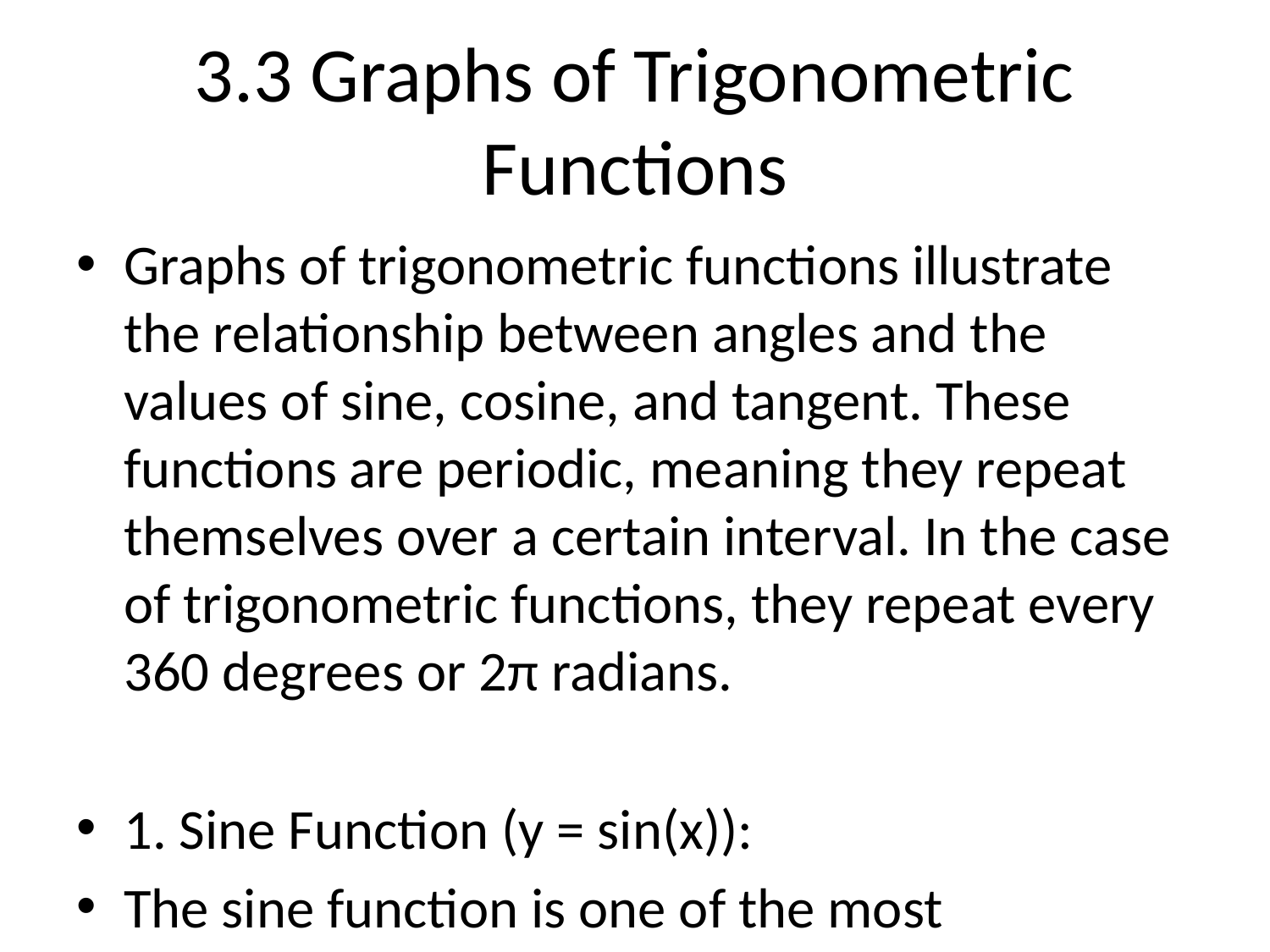

# 3.3 Graphs of Trigonometric Functions
Graphs of trigonometric functions illustrate the relationship between angles and the values of sine, cosine, and tangent. These functions are periodic, meaning they repeat themselves over a certain interval. In the case of trigonometric functions, they repeat every 360 degrees or 2π radians.

1. Sine Function (y = sin(x)):
The sine function is one of the most fundamental trigonometric functions. It relates an angle to the ratio of the length of the side opposite that angle to the hypotenuse in a right triangle. The sine function oscillates between -1 and 1, forming a wave-like pattern.

On the graph, the x-axis represents the angle, and the y-axis represents the value of the sine function at that angle. Starting from the point (0, 0), the graph goes through one complete cycle as x increases from 0 to 360 degrees (or 2π radians). The graph intersects the origin at (0, 0) and reaches its maximum value of 1 at 90 degrees (π/2 radians). It then returns back to 0 at 180 degrees (π radians), then goes to its minimum value of -1 at 270 degrees (3π/2 radians) before returning to 0 at 360 degrees (2π radians).

2. Cosine Function (y = cos(x)):
The cosine function is also fundamental and closely related to the sine function. Like sine, it oscillates between -1 and 1, forming a wave-like pattern. However, the cosine function is shifted horizontally by 90 degrees (or π/2 radians) compared to the sine function.

On the graph, the x-axis still represents the angle, and the y-axis represents the value of the cosine function at that angle. The graph of the cosine function starts at the maximum value of 1 at 0 degrees (or 0 radians) and then goes to its minimum value of -1 at 90 degrees (π/2 radians). It returns to 0 at 180 degrees (π radians) before reaching its maximum value again at 270 degrees (3π/2 radians) and returning to 0 at 360 degrees (2π radians).

3. Tangent Function (y = tan(x)):
The tangent function represents the ratio of the sine function to the cosine function and is defined as tan(x) = sin(x) / cos(x). The tangent function has a different shape compared to sine and cosine. It has asymptotes at every 180 degrees (or π radians), where the function approaches positive or negative infinity.

On the graph, the x-axis still represents the angle, and the y-axis represents the value of the tangent function at that angle. The graph of the tangent function oscillates between positive and negative infinity, with the asymptotes divided by intervals of 180 degrees (or π radians). The asymptotes occur at 90 degrees (π/2 radians), 270 degrees (3π/2 radians), etc., and the graph passes through the origin (0,0).

These three graphs of trigonometric functions (sine, cosine, and tangent) provide a visual representation of how these functions behave as angles vary. By understanding these graphs, one can gain insights into the properties and behavior of trigonometric functions in various mathematical problems and applications.